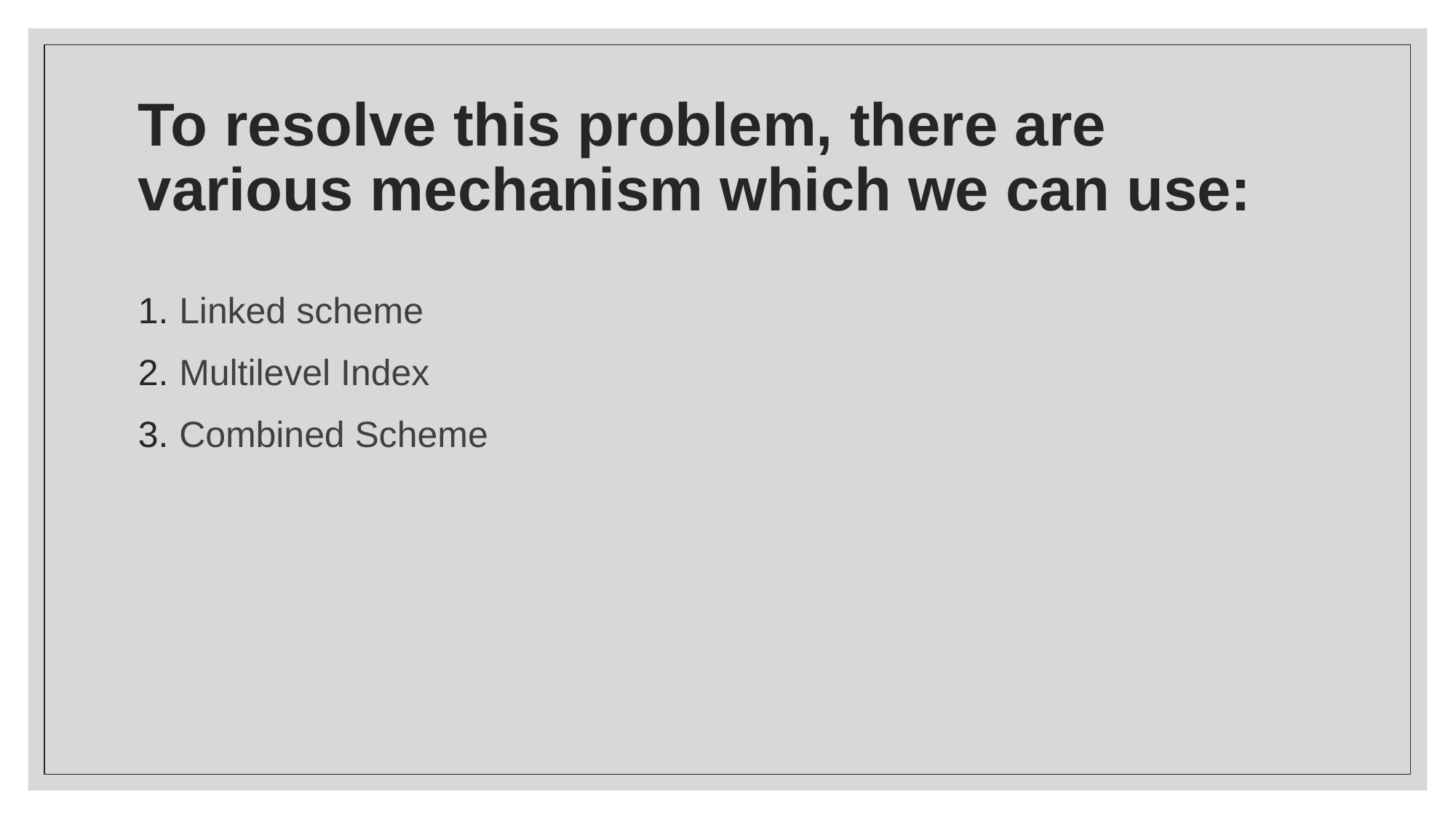

# To resolve this problem, there are various mechanism which we can use:
Linked scheme
Multilevel Index
Combined Scheme